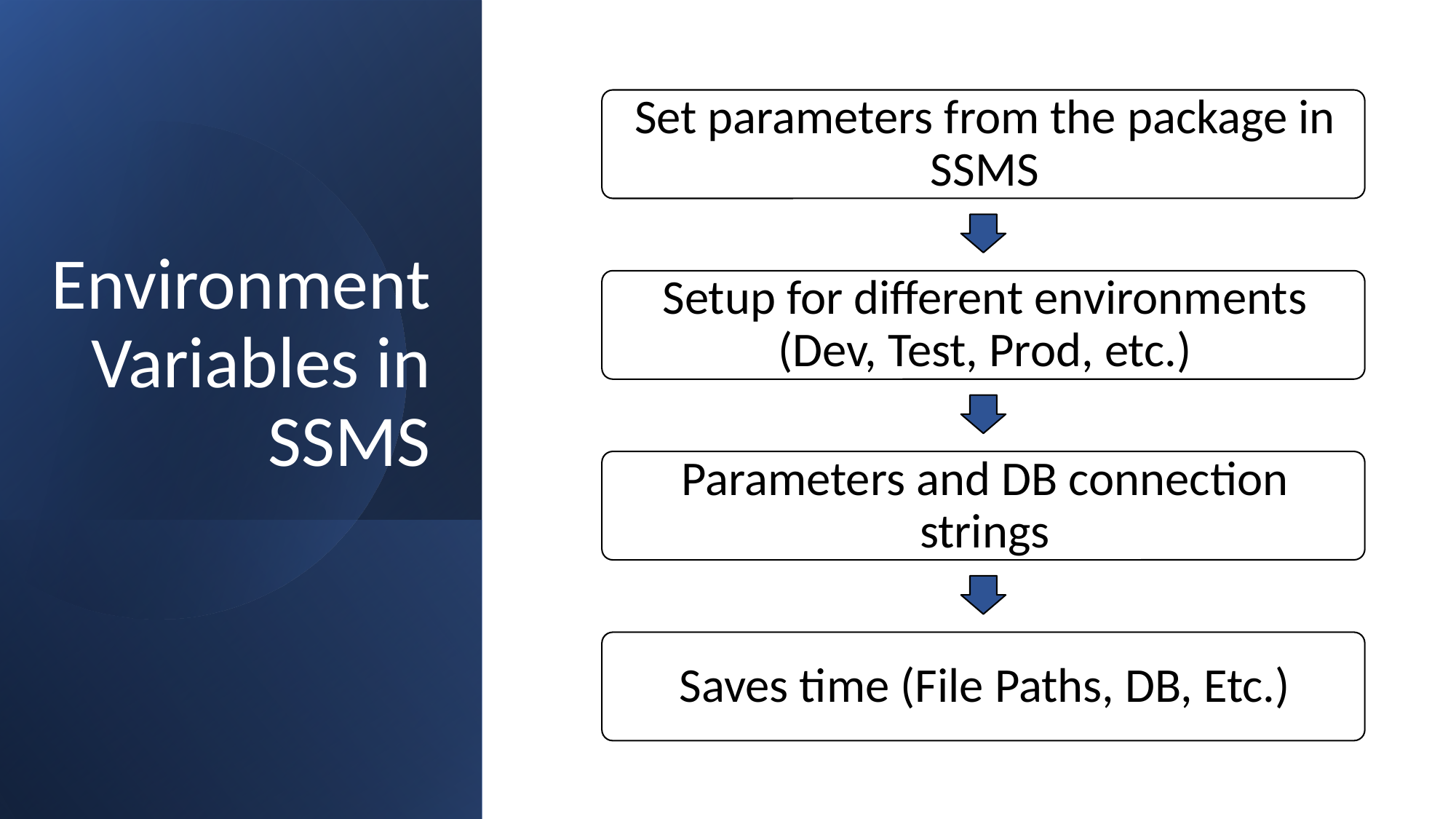

Set parameters from the package in SSMS

Setup for different environments (Dev, Test, Prod, etc.)

Parameters and DB connection strings

Saves time (File Paths, DB, Etc.)

# Environment Variables in SSMS